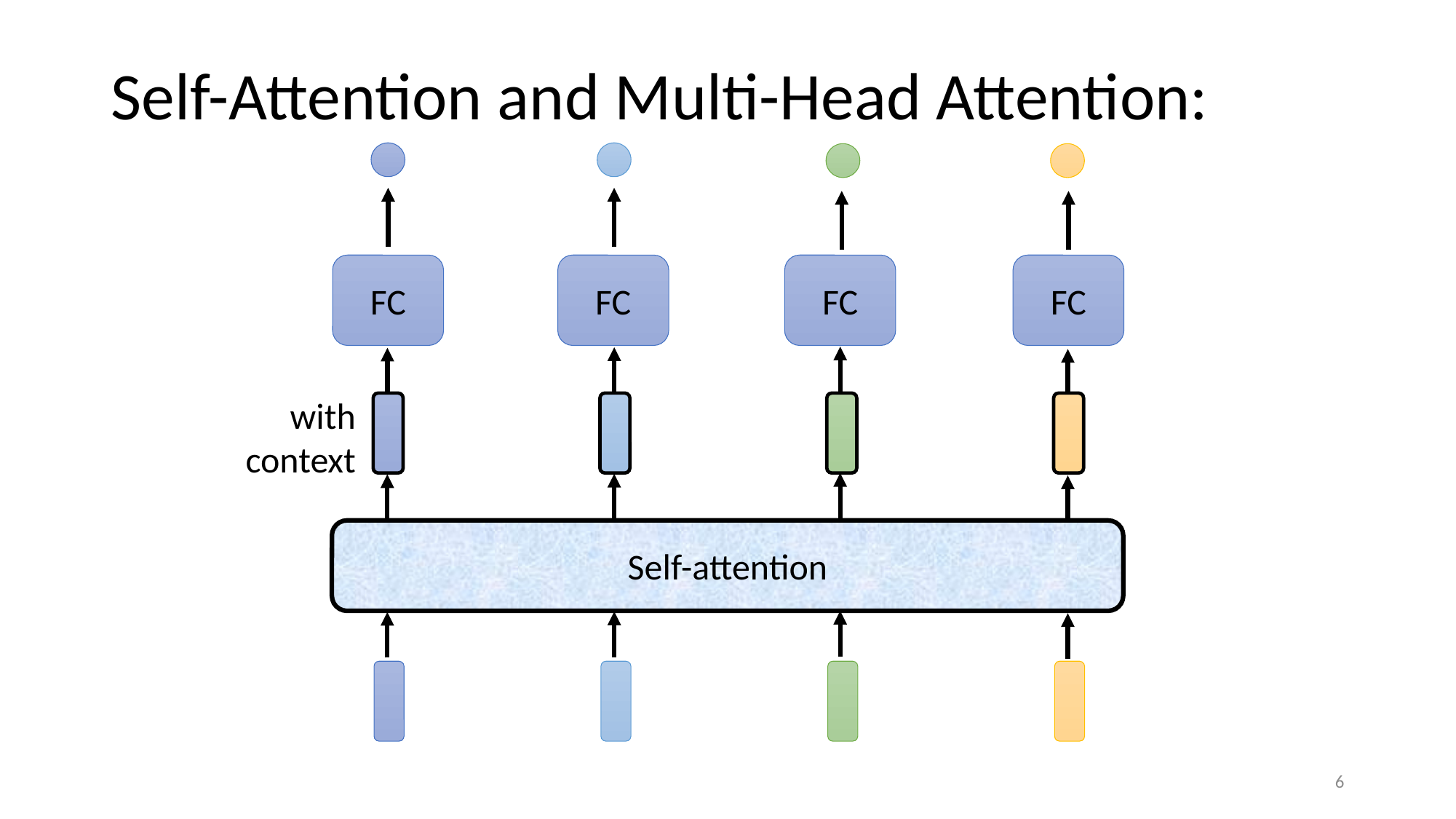

# Self-Attention and Multi-Head Attention:

FC
FC
FC
FC
with context

Self-attention

6